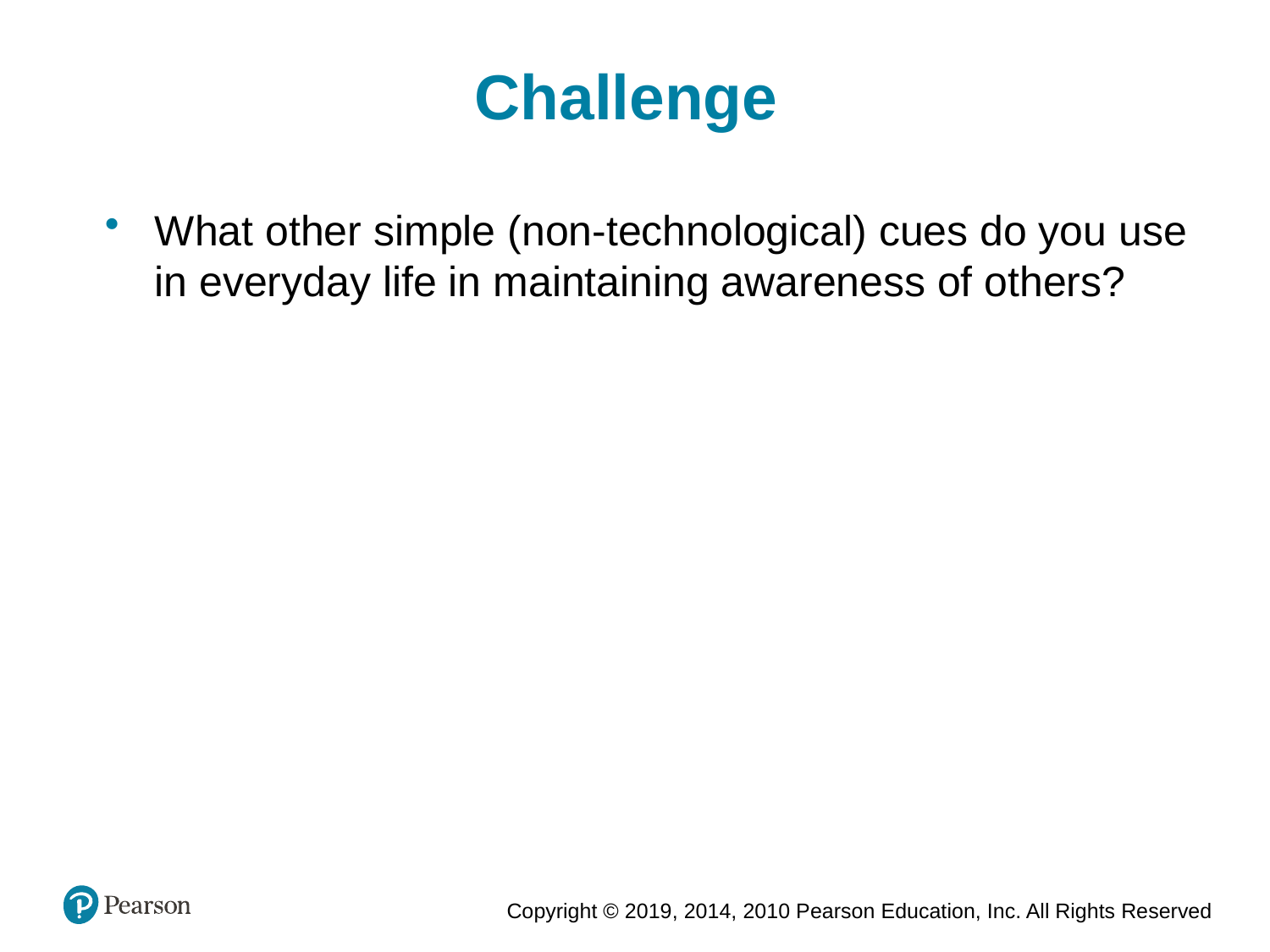

Challenge
What other simple (non-technological) cues do you use in everyday life in maintaining awareness of others?